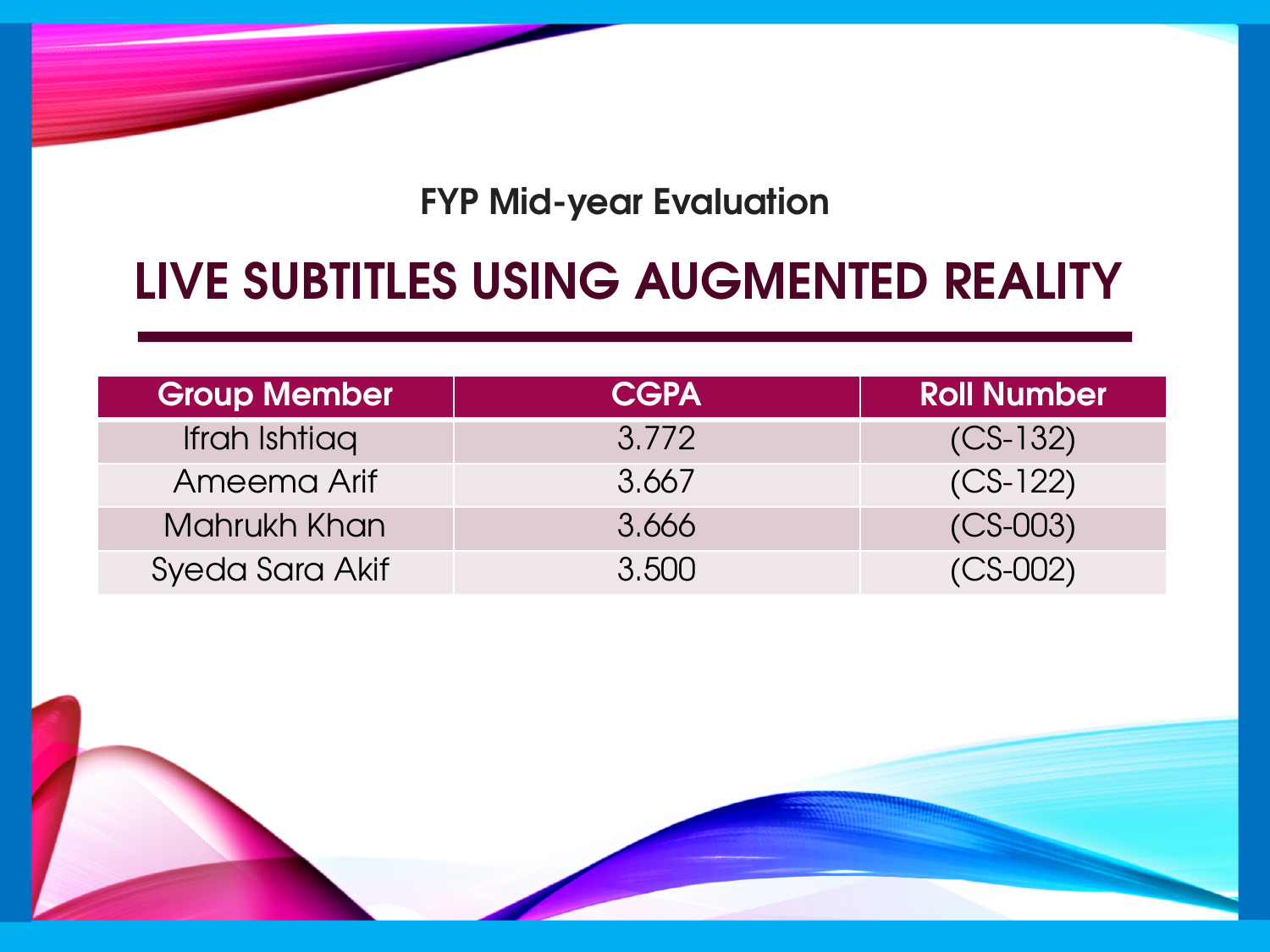

FYP Mid-year Evaluation
# Live Subtitles Using Augmented Reality

| Group Member | CGPA | Roll Number |
| --- | --- | --- |
| Ifrah Ishtiaq | 3.772 | (CS-132) |
| Ameema Arif | 3.667 | (CS-122) |
| Mahrukh Khan | 3.666 | (CS-003) |
| Syeda Sara Akif | 3.500 | (CS-002) |